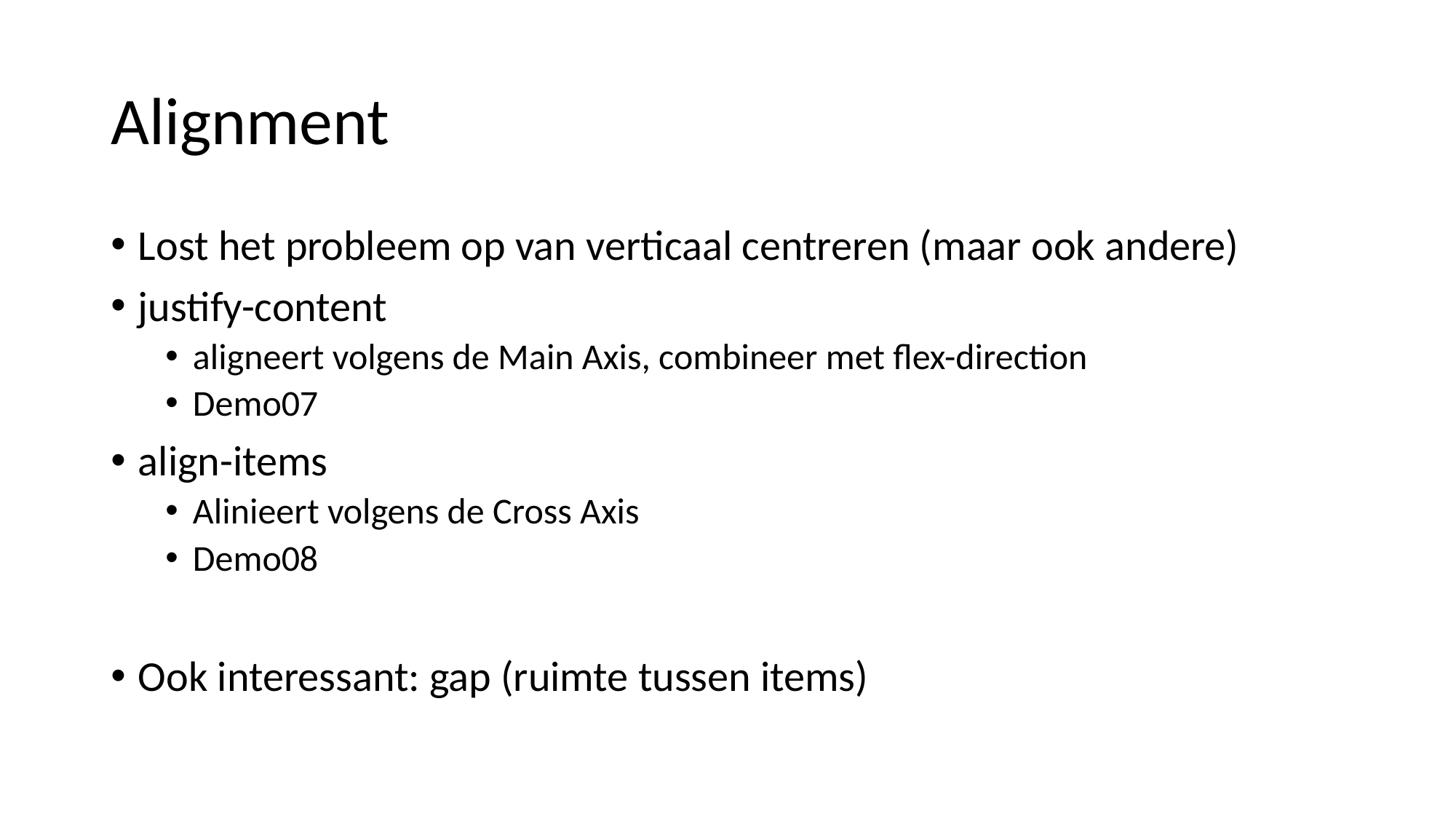

# Alignment
Lost het probleem op van verticaal centreren (maar ook andere)
justify-content
aligneert volgens de Main Axis, combineer met flex-direction
Demo07
align-items
Alinieert volgens de Cross Axis
Demo08

Ook interessant: gap (ruimte tussen items)